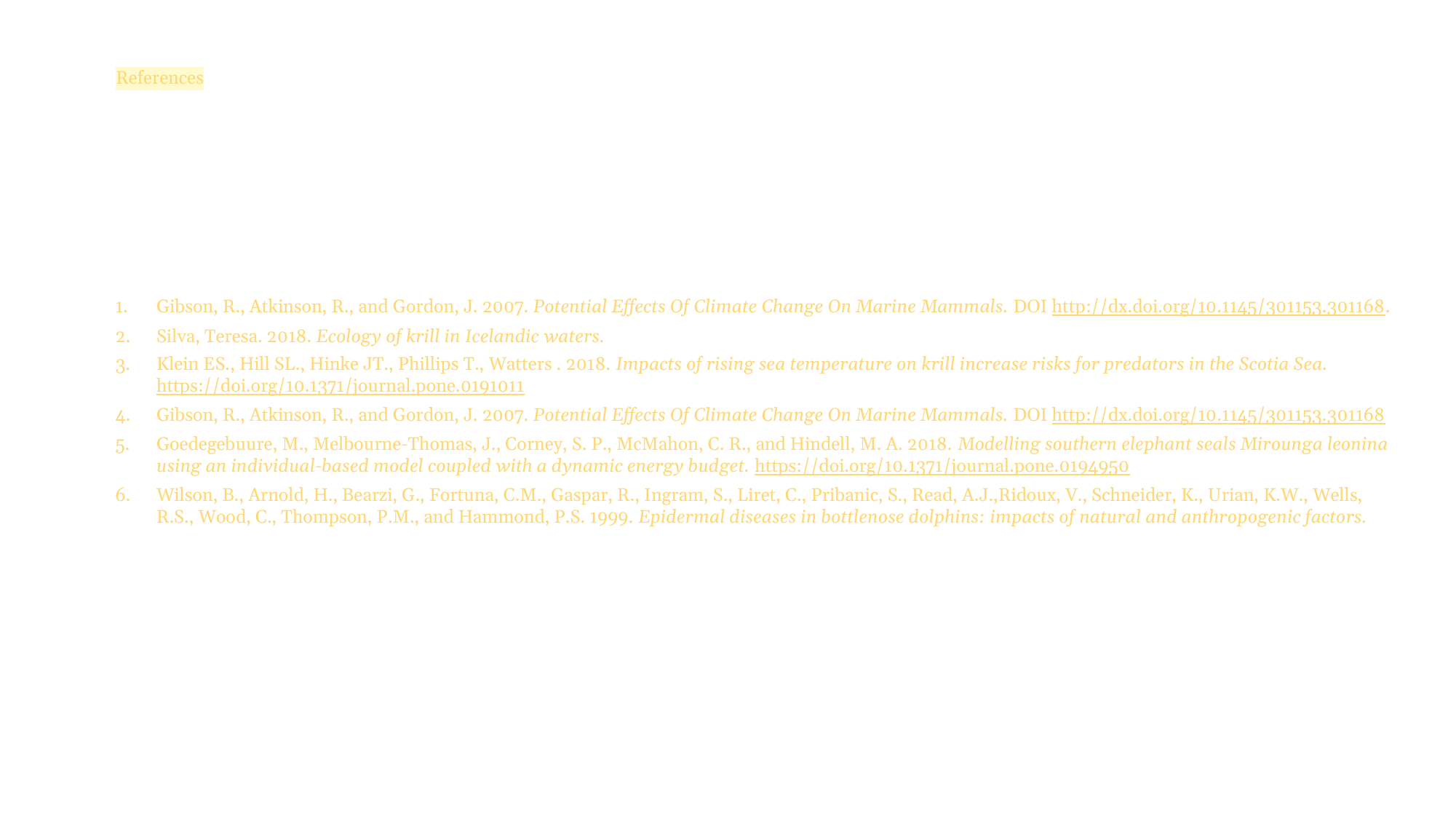

References
Gibson, R., Atkinson, R., and Gordon, J. 2007. Potential Effects Of Climate Change On Marine Mammals. DOI http://dx.doi.org/10.1145/301153.301168.
Silva, Teresa. 2018. Ecology of krill in Icelandic waters.
Klein ES., Hill SL., Hinke JT., Phillips T., Watters . 2018. Impacts of rising sea temperature on krill increase risks for predators in the Scotia Sea. https://doi.org/10.1371/journal.pone.0191011
Gibson, R., Atkinson, R., and Gordon, J. 2007. Potential Effects Of Climate Change On Marine Mammals. DOI http://dx.doi.org/10.1145/301153.301168
Goedegebuure, M., Melbourne-Thomas, J., Corney, S. P., McMahon, C. R., and Hindell, M. A. 2018. Modelling southern elephant seals Mirounga leonina using an individual-based model coupled with a dynamic energy budget. https://doi.org/10.1371/journal.pone.0194950
Wilson, B., Arnold, H., Bearzi, G., Fortuna, C.M., Gaspar, R., Ingram, S., Liret, C., Pribanic, S., Read, A.J.,Ridoux, V., Schneider, K., Urian, K.W., Wells, R.S., Wood, C., Thompson, P.M., and Hammond, P.S. 1999. Epidermal diseases in bottlenose dolphins: impacts of natural and anthropogenic factors.